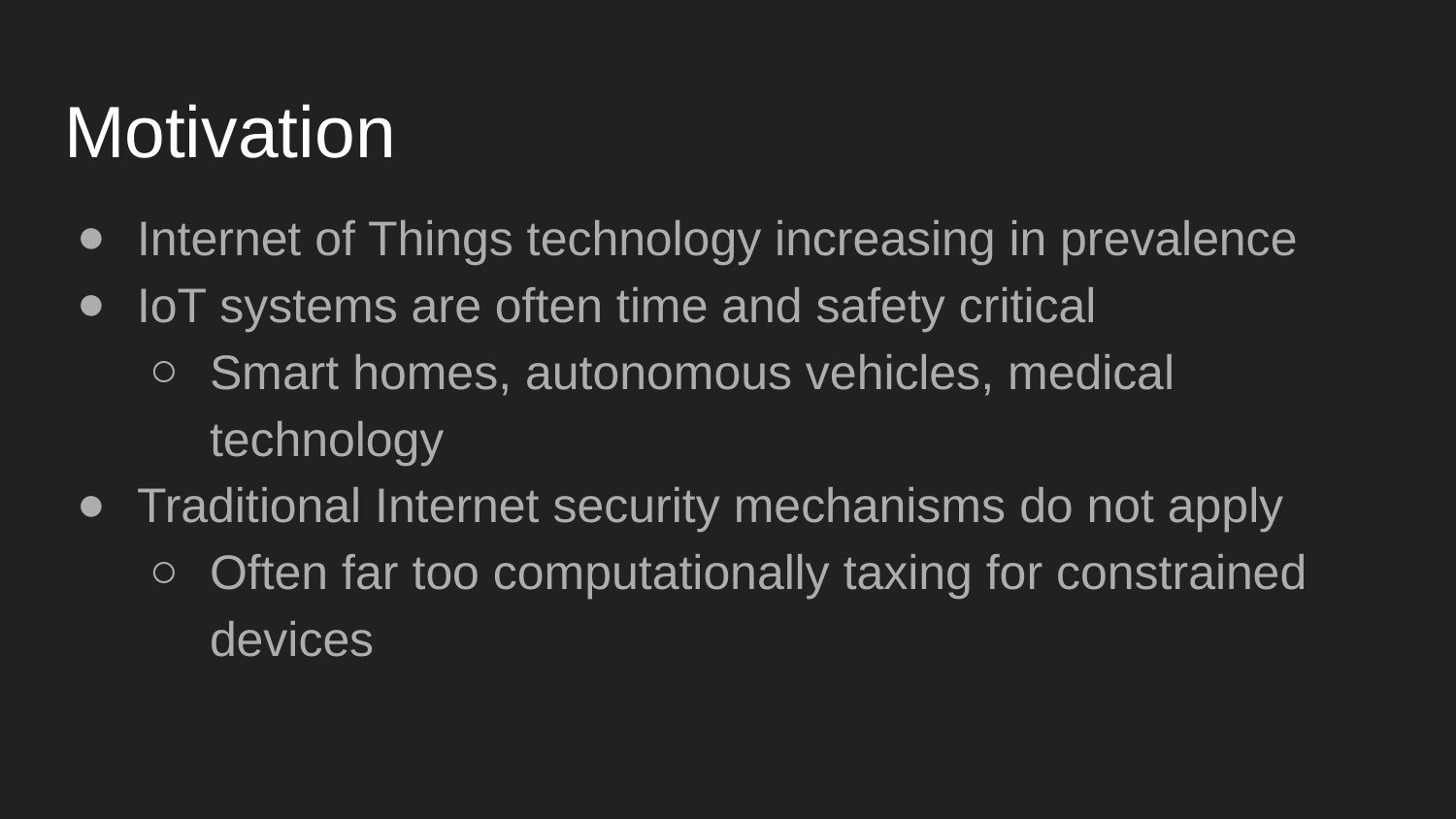

# Motivation
Internet of Things technology increasing in prevalence
IoT systems are often time and safety critical
Smart homes, autonomous vehicles, medical technology
Traditional Internet security mechanisms do not apply
Often far too computationally taxing for constrained devices